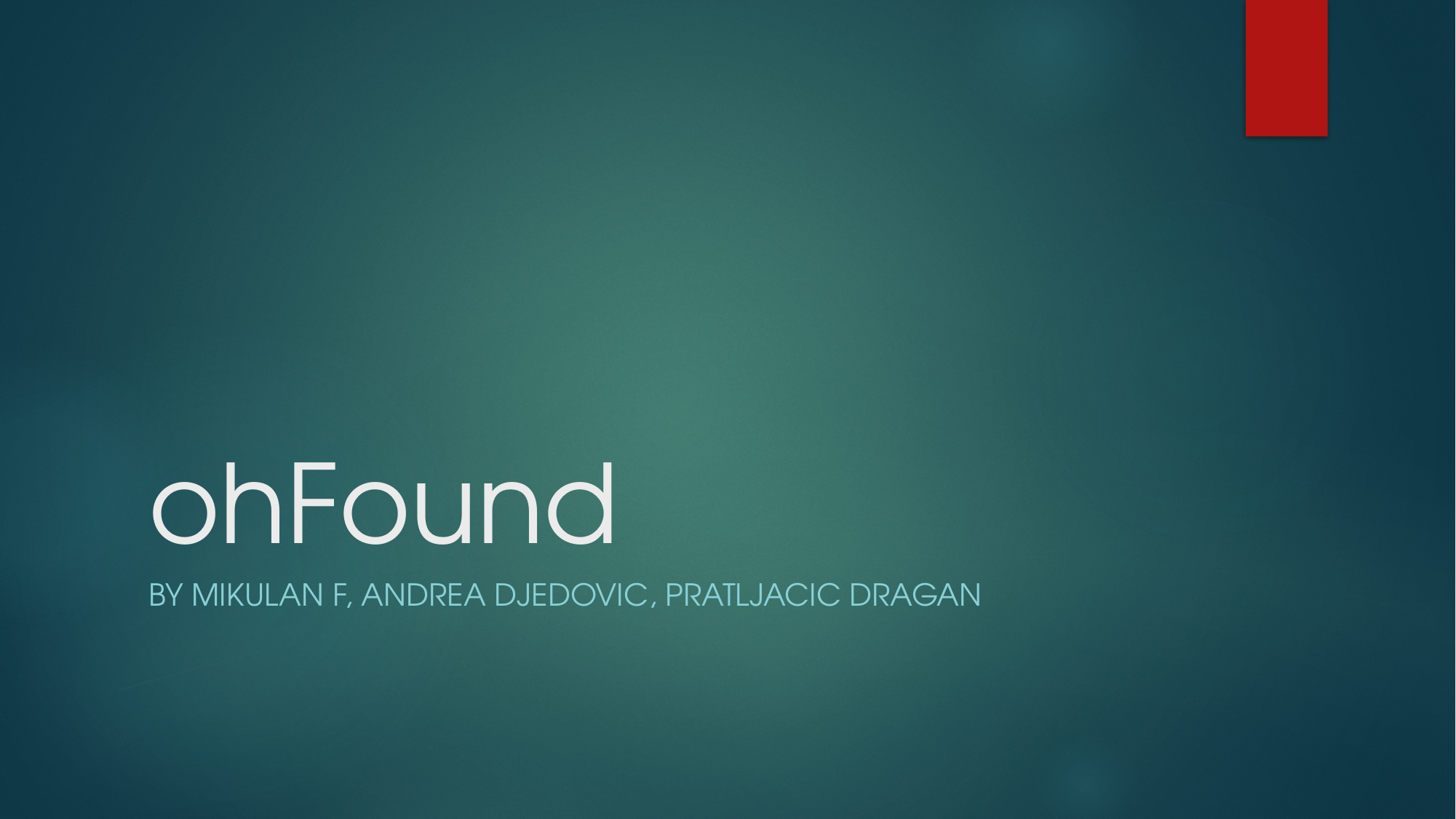

# ohFound
By Mikulan F, Andrea Djedovic, Pratljacic Dragan